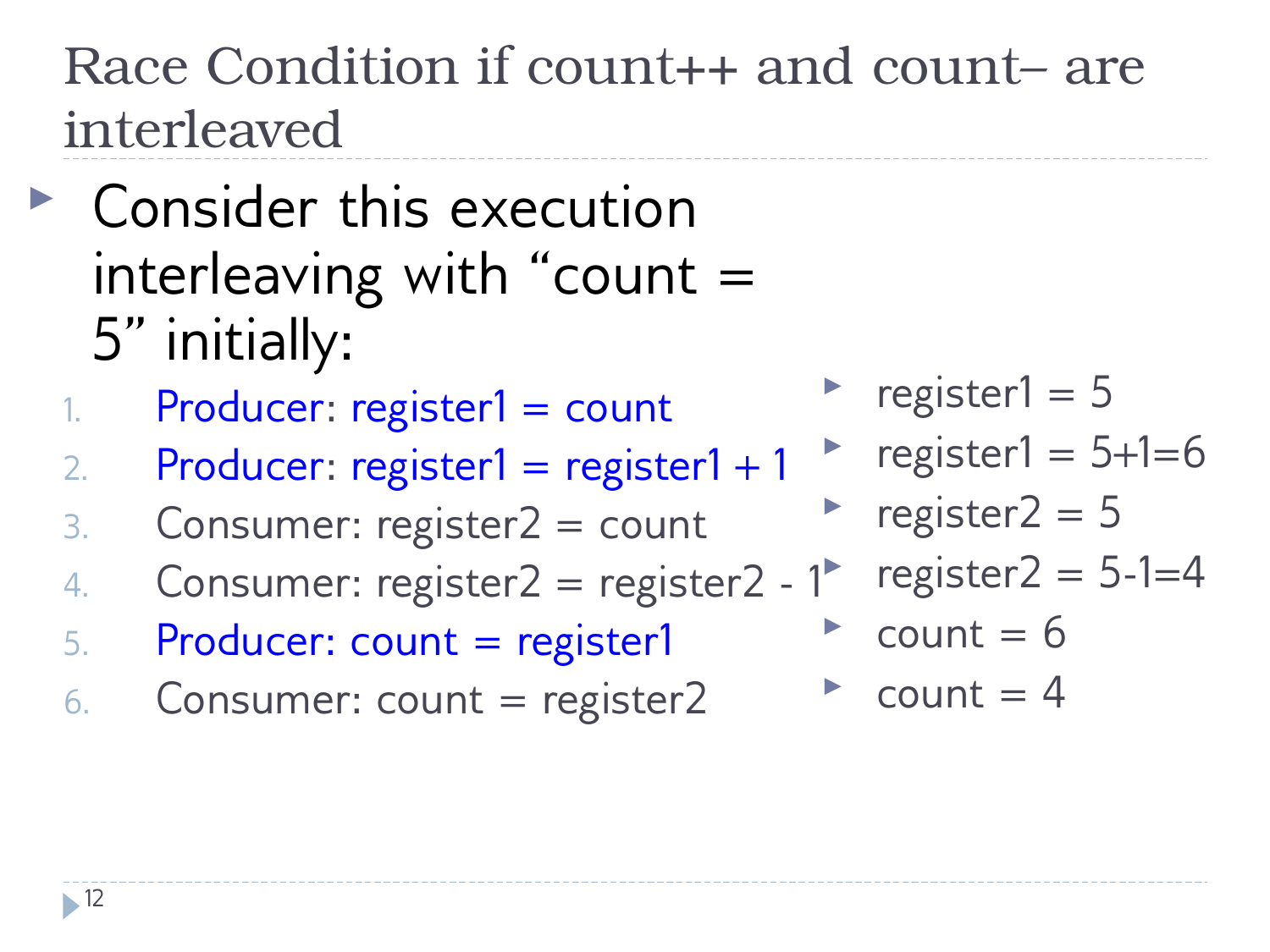

Race Condition if count++ and count– are interleaved
Consider this execution interleaving with “count = 5” initially:
Producer: register1 = count
Producer: register1 = register1 + 1
Consumer: register2 = count
Consumer: register2 = register2 - 1
Producer: count = register1
Consumer: count = register2
register1 = 5
register1 = 5+1=6
register2 = 5
register2 = 5-1=4
count = 6
count = 4
12